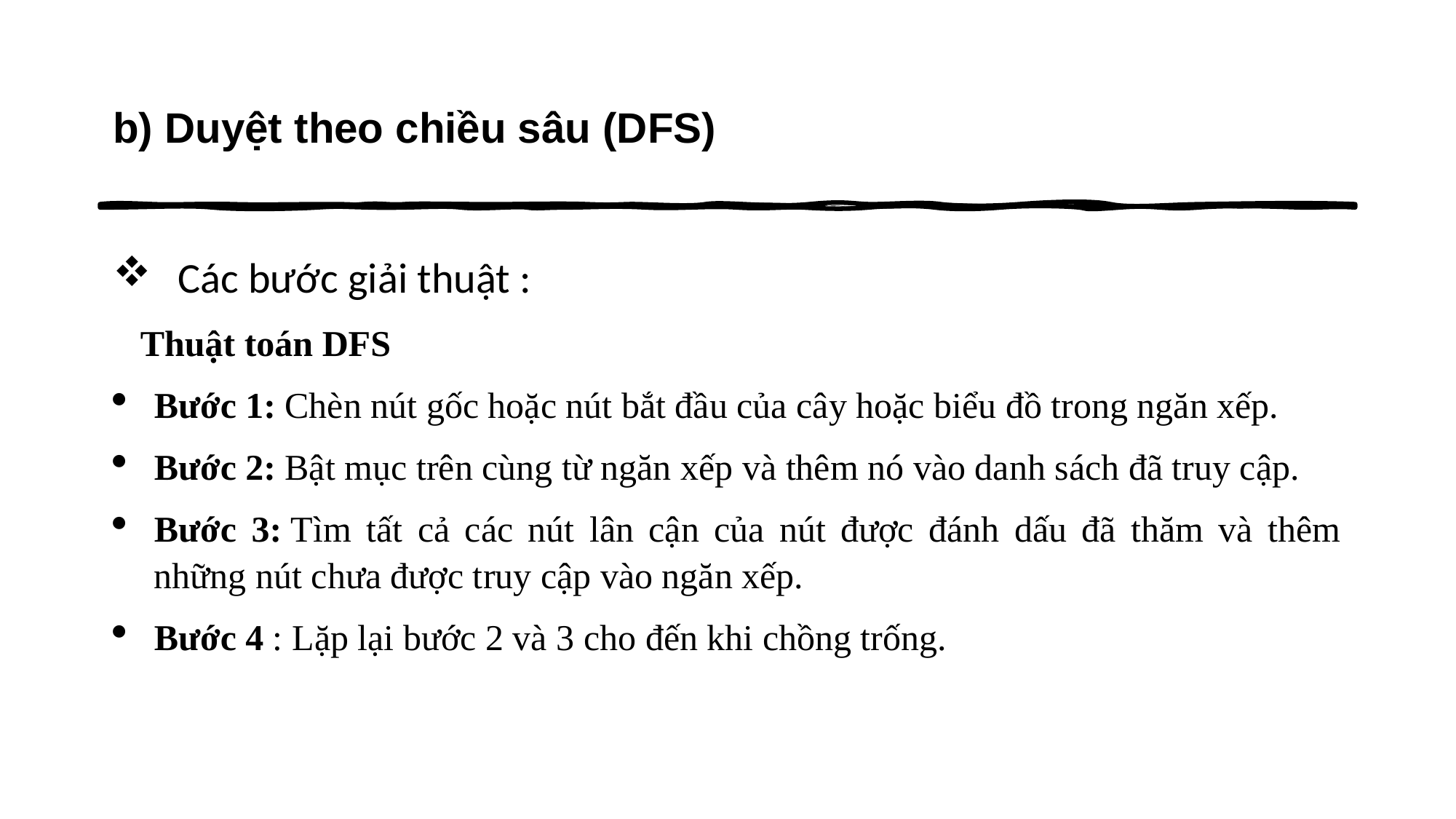

# b) Duyệt theo chiều sâu (DFS)
Các bước giải thuật :
Thuật toán DFS
Bước 1: Chèn nút gốc hoặc nút bắt đầu của cây hoặc biểu đồ trong ngăn xếp.
Bước 2: Bật mục trên cùng từ ngăn xếp và thêm nó vào danh sách đã truy cập.
Bước 3: Tìm tất cả các nút lân cận của nút được đánh dấu đã thăm và thêm những nút chưa được truy cập vào ngăn xếp.
Bước 4 : Lặp lại bước 2 và 3 cho đến khi chồng trống.